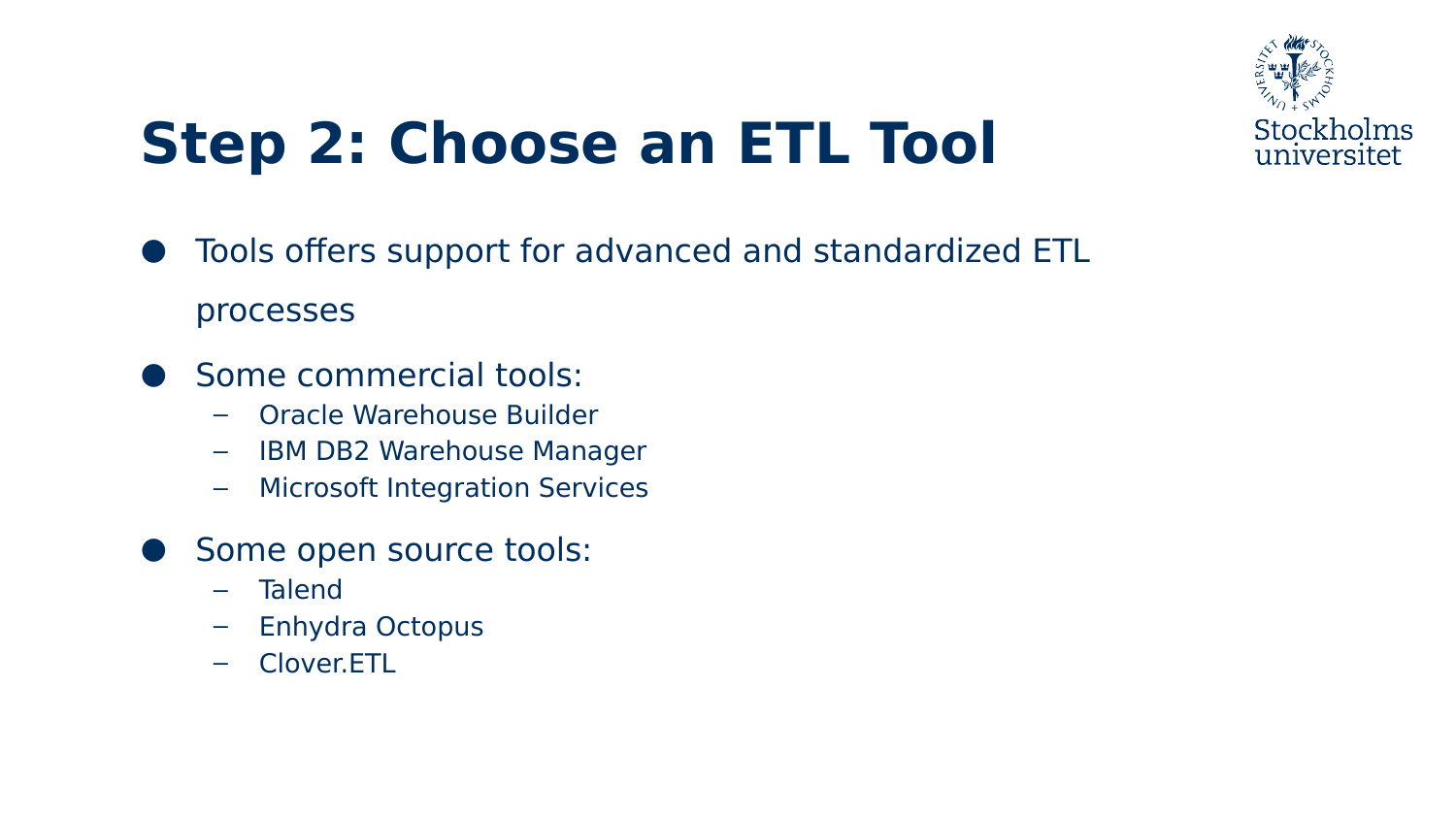

# Step 2: Choose an ETL Tool
Tools offers support for advanced and standardized ETL  processes
Some commercial tools:
Oracle Warehouse Builder
IBM DB2 Warehouse Manager
Microsoft Integration Services
Some open source tools:
Talend
Enhydra Octopus
Clover.ETL